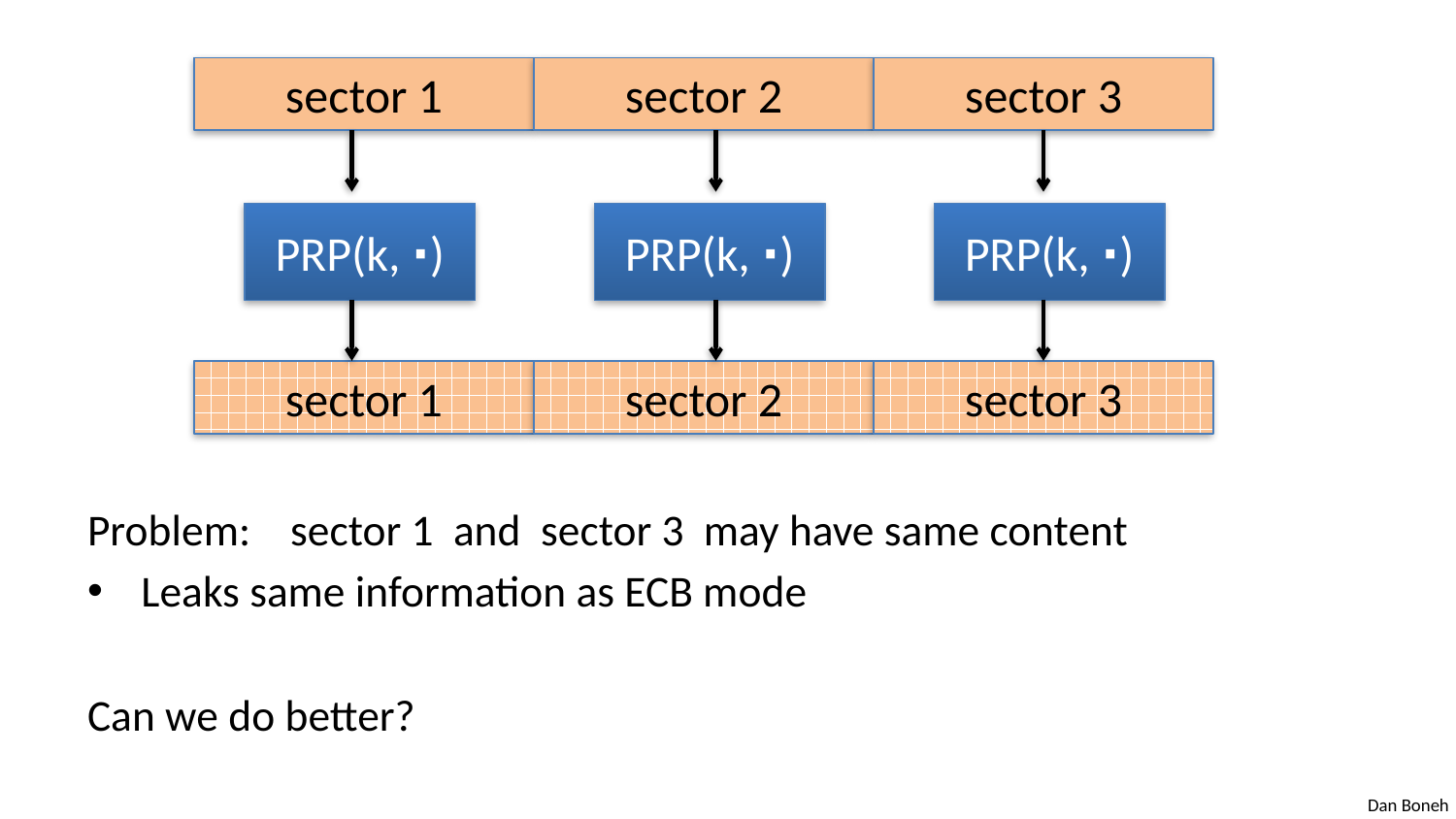

sector 1
sector 2
sector 3
PRP(k, ⋅)
PRP(k, ⋅)
PRP(k, ⋅)
sector 1
sector 2
sector 3
Problem:    sector 1  and  sector 3  may have same content
Leaks same information as ECB mode

Can we do better?